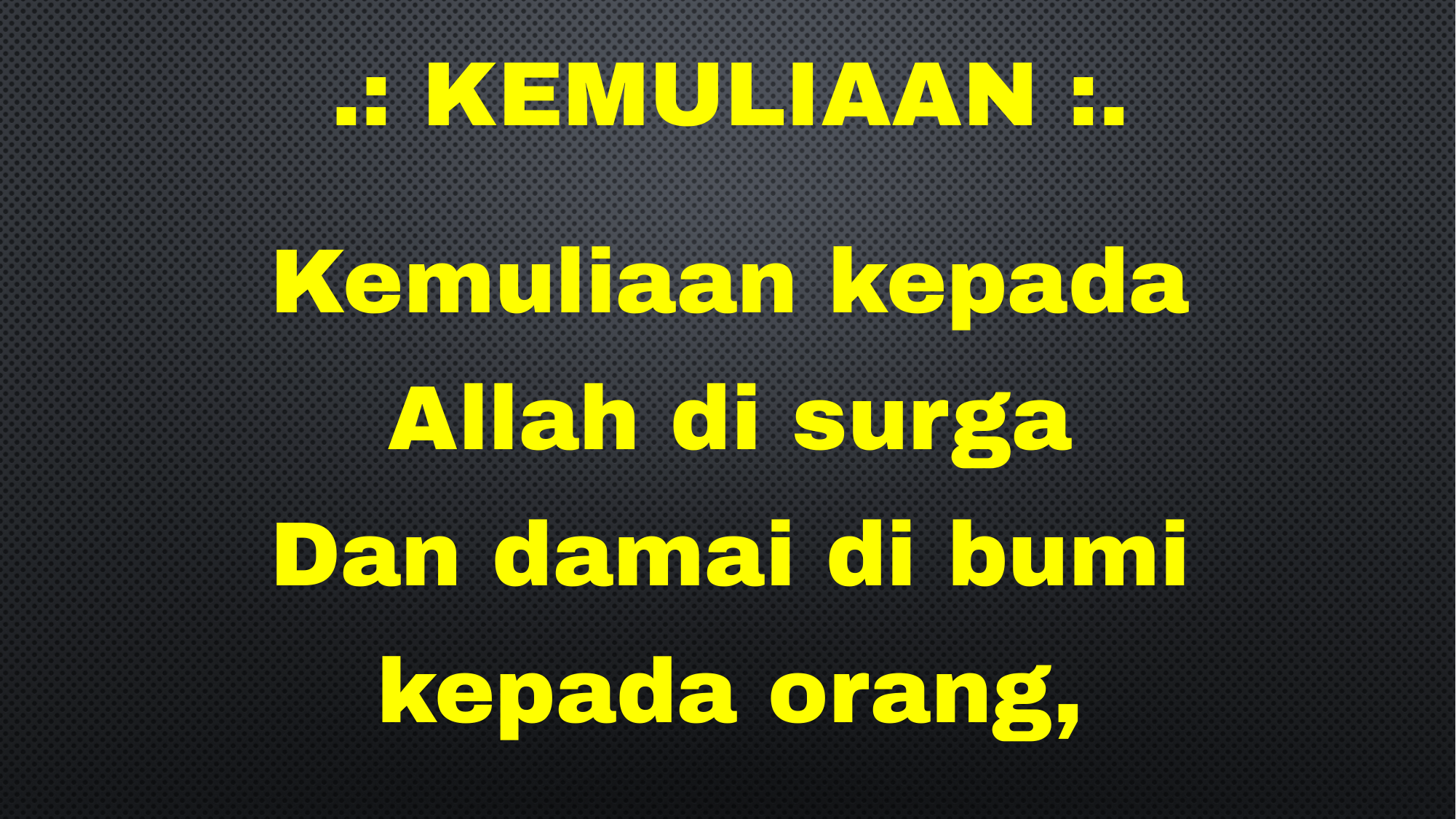

# .: Kemuliaan :.
Kemuliaan kepada
Allah di surga
Dan damai di bumi
kepada orang,